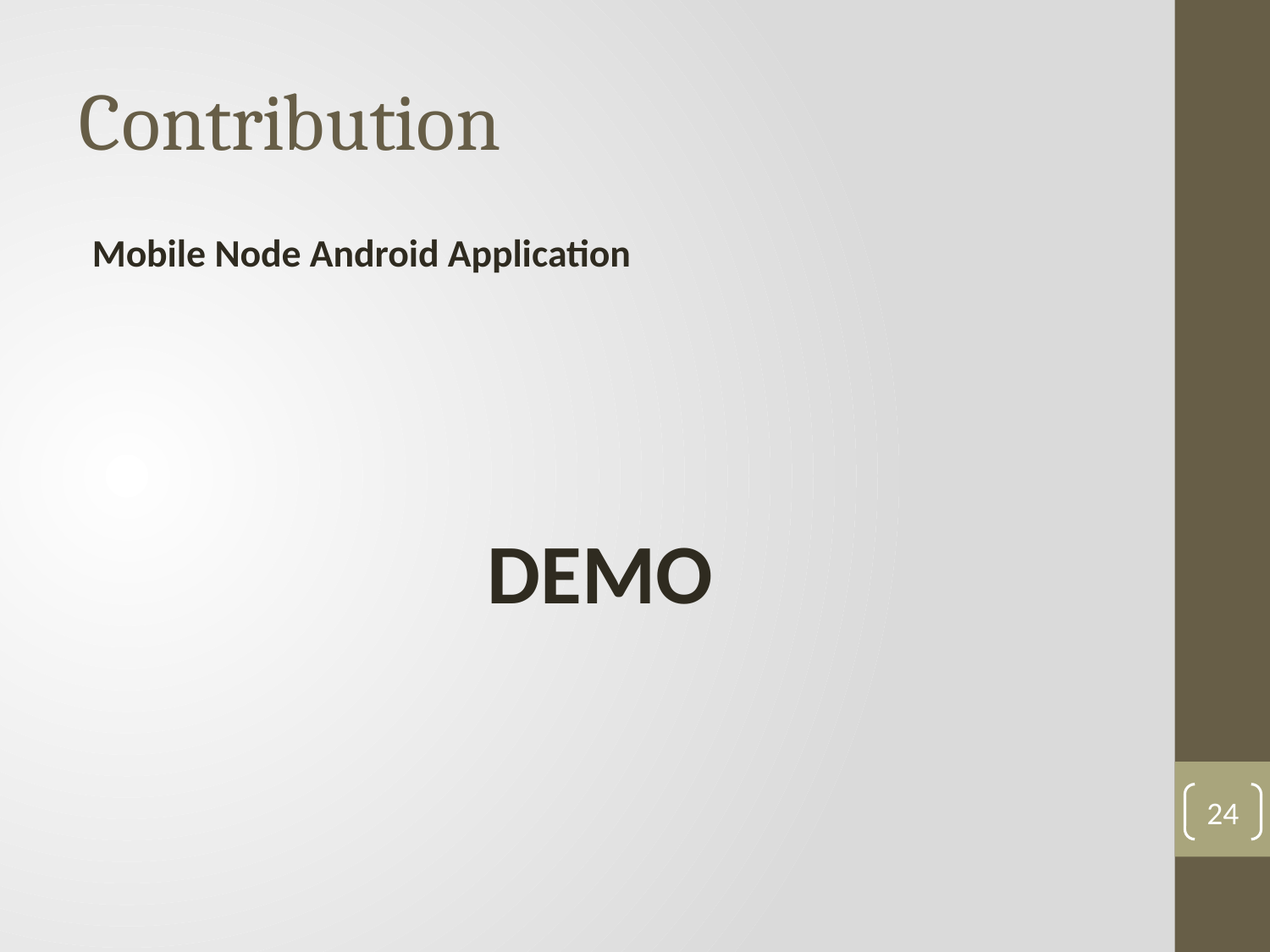

# Contribution
Mobile Node Android Application

DEMO
24